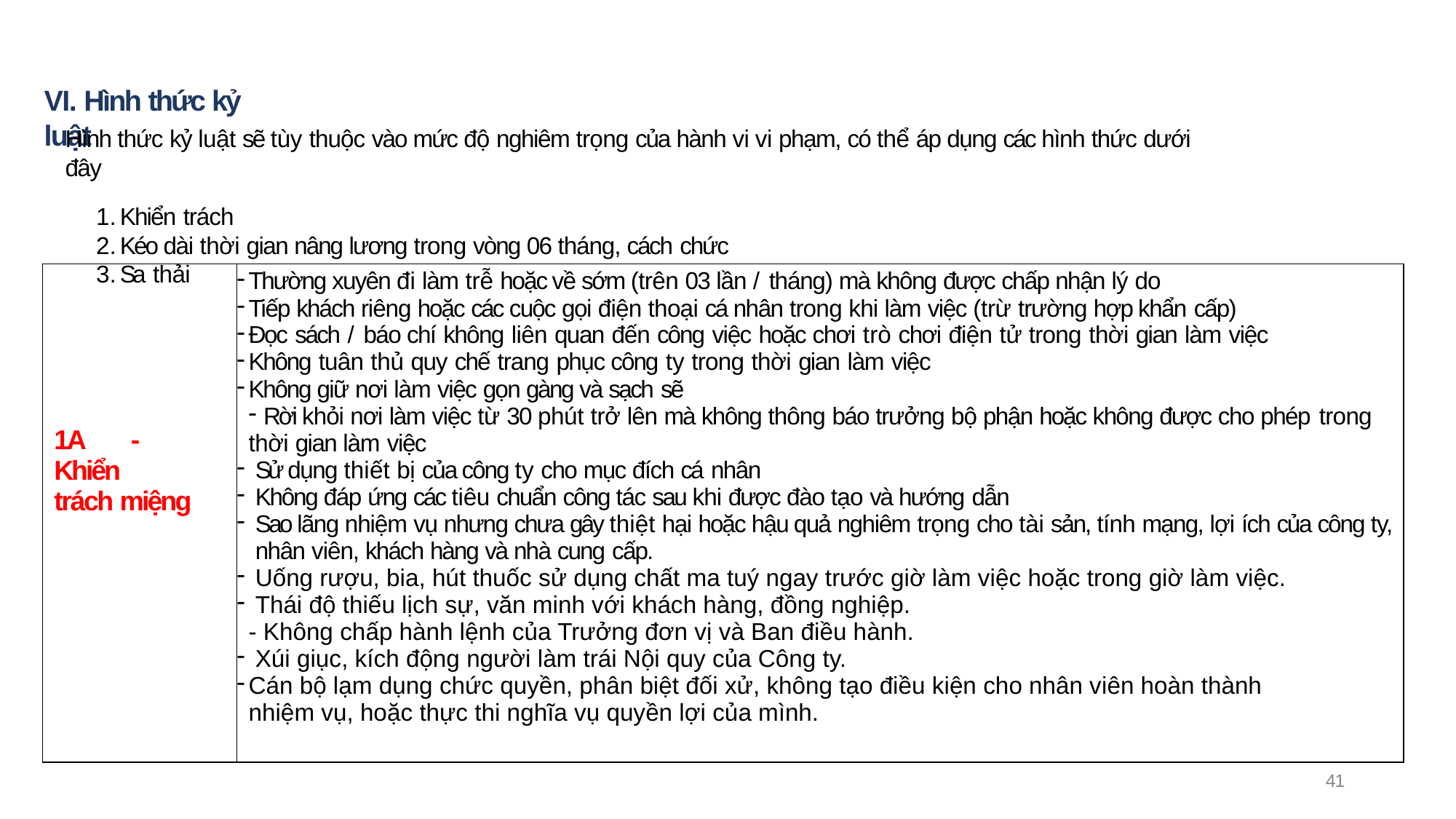

# VI. Hình thức kỷ luật
Hình thức kỷ luật sẽ tùy thuộc vào mức độ nghiêm trọng của hành vi vi phạm, có thể áp dụng các hình thức dưới đây
Khiển trách
Kéo dài thời gian nâng lương trong vòng 06 tháng, cách chức
Sa thải
| 1A - Khiển trách miệng | Thường xuyên đi làm trễ hoặc về sớm (trên 03 lần / tháng) mà không được chấp nhận lý do Tiếp khách riêng hoặc các cuộc gọi điện thoại cá nhân trong khi làm việc (trừ trường hợp khẩn cấp) Đọc sách / báo chí không liên quan đến công việc hoặc chơi trò chơi điện tử trong thời gian làm việc Không tuân thủ quy chế trang phục công ty trong thời gian làm việc Không giữ nơi làm việc gọn gàng và sạch sẽ Rời khỏi nơi làm việc từ 30 phút trở lên mà không thông báo trưởng bộ phận hoặc không được cho phép trong thời gian làm việc Sử dụng thiết bị của công ty cho mục đích cá nhân Không đáp ứng các tiêu chuẩn công tác sau khi được đào tạo và hướng dẫn Sao lãng nhiệm vụ nhưng chưa gây thiệt hại hoặc hậu quả nghiêm trọng cho tài sản, tính mạng, lợi ích của công ty, nhân viên, khách hàng và nhà cung cấp. Uống rượu, bia, hút thuốc sử dụng chất ma tuý ngay trước giờ làm việc hoặc trong giờ làm việc. Thái độ thiếu lịch sự, văn minh với khách hàng, đồng nghiệp. - Không chấp hành lệnh của Trưởng đơn vị và Ban điều hành. Xúi giục, kích động người làm trái Nội quy của Công ty. Cán bộ lạm dụng chức quyền, phân biệt đối xử, không tạo điều kiện cho nhân viên hoàn thành nhiệm vụ, hoặc thực thi nghĩa vụ quyền lợi của mình. |
| --- | --- |
41